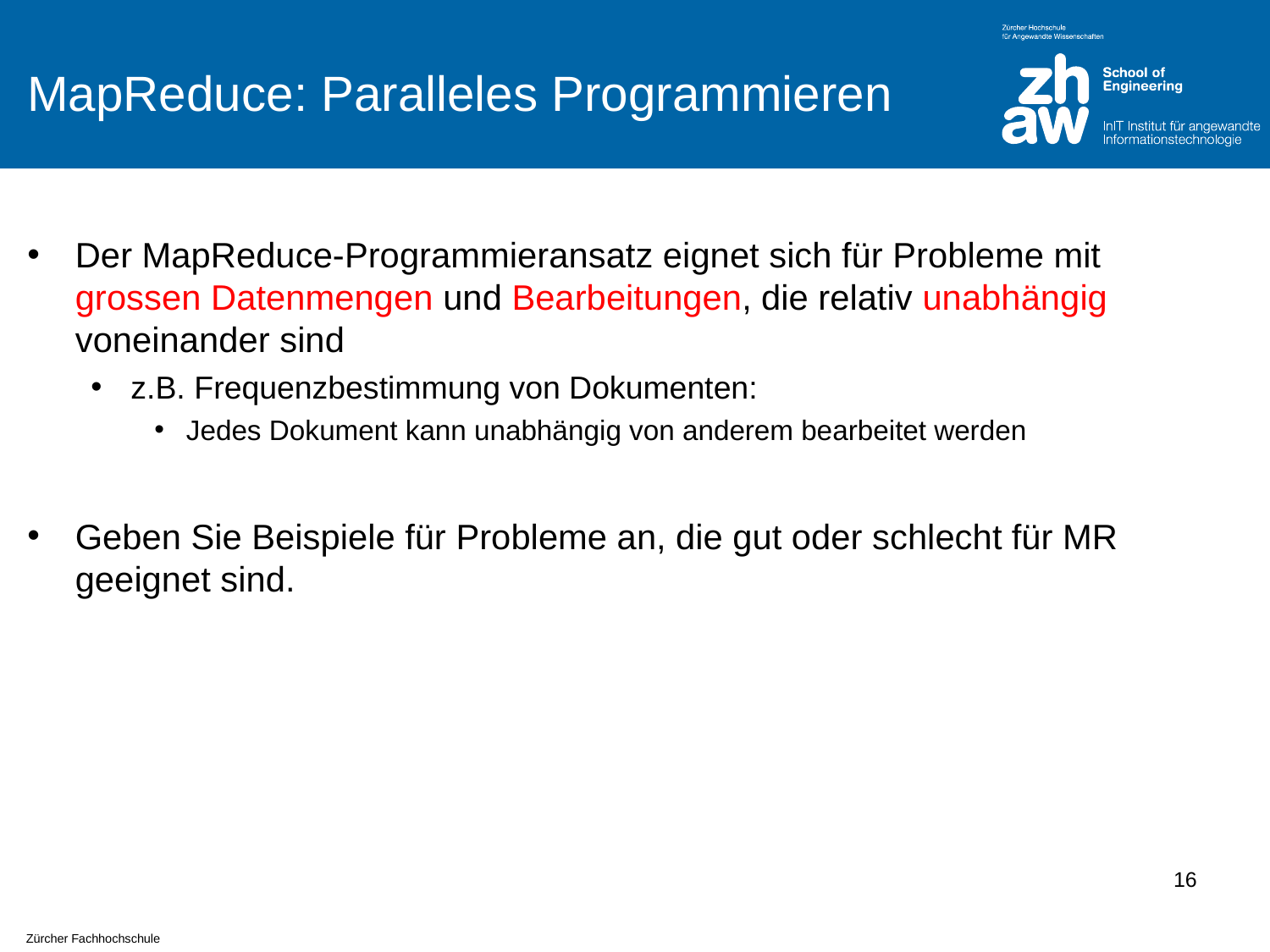

# MapReduce: Paralleles Programmieren
Der MapReduce-Programmieransatz eignet sich für Probleme mit grossen Datenmengen und Bearbeitungen, die relativ unabhängig voneinander sind
z.B. Frequenzbestimmung von Dokumenten:
Jedes Dokument kann unabhängig von anderem bearbeitet werden

Geben Sie Beispiele für Probleme an, die gut oder schlecht für MR geeignet sind.

16